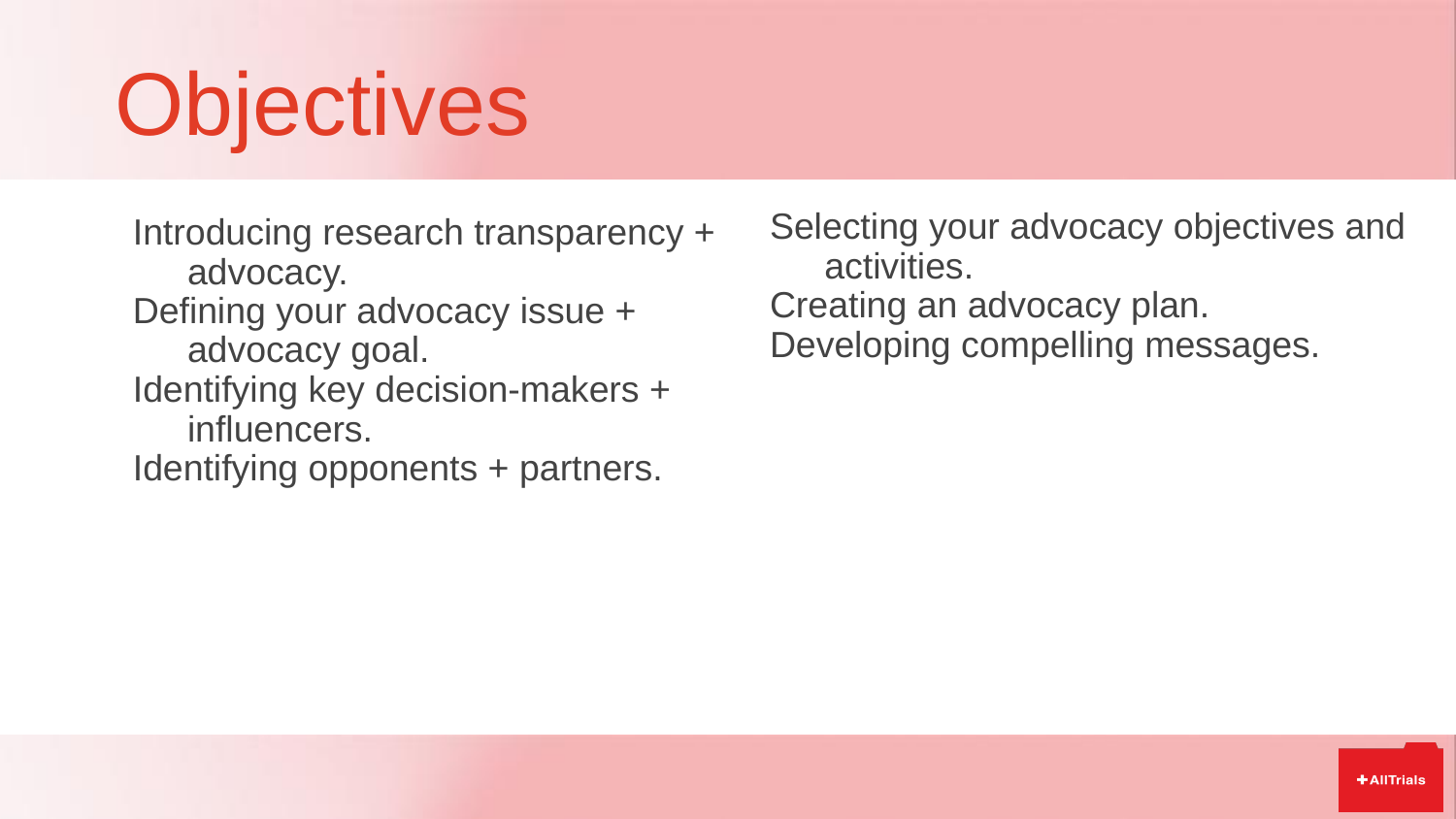

# Objectives
Selecting your advocacy objectives and activities.
Creating an advocacy plan.
Developing compelling messages.
Introducing research transparency + advocacy.
Defining your advocacy issue + advocacy goal.
Identifying key decision-makers + influencers.
Identifying opponents + partners.